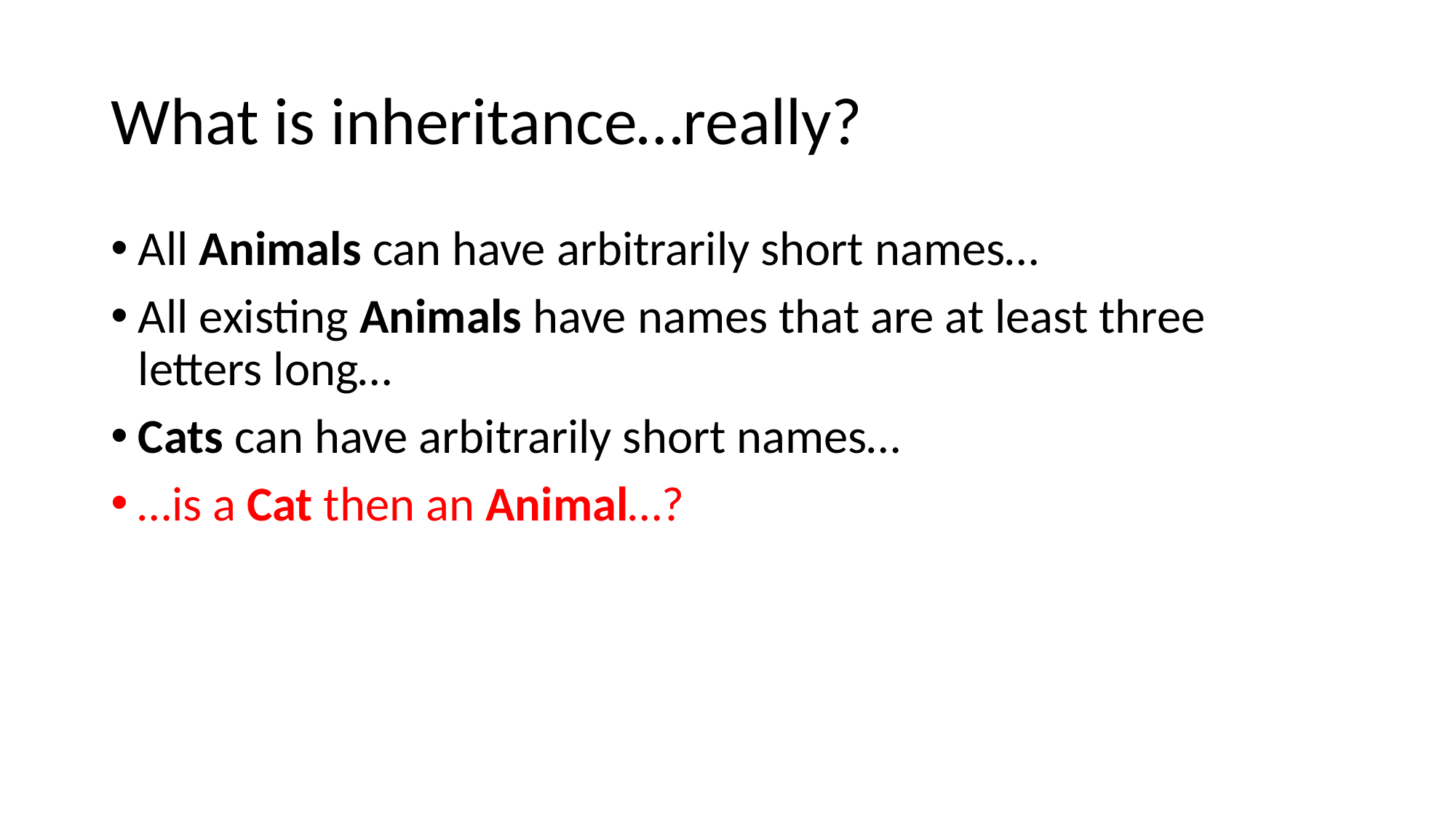

# What is inheritance…really?
All Animals can have arbitrarily short names…
All existing Animals have names that are at least three letters long…
Cats can have arbitrarily short names…
…is a Cat then an Animal…?